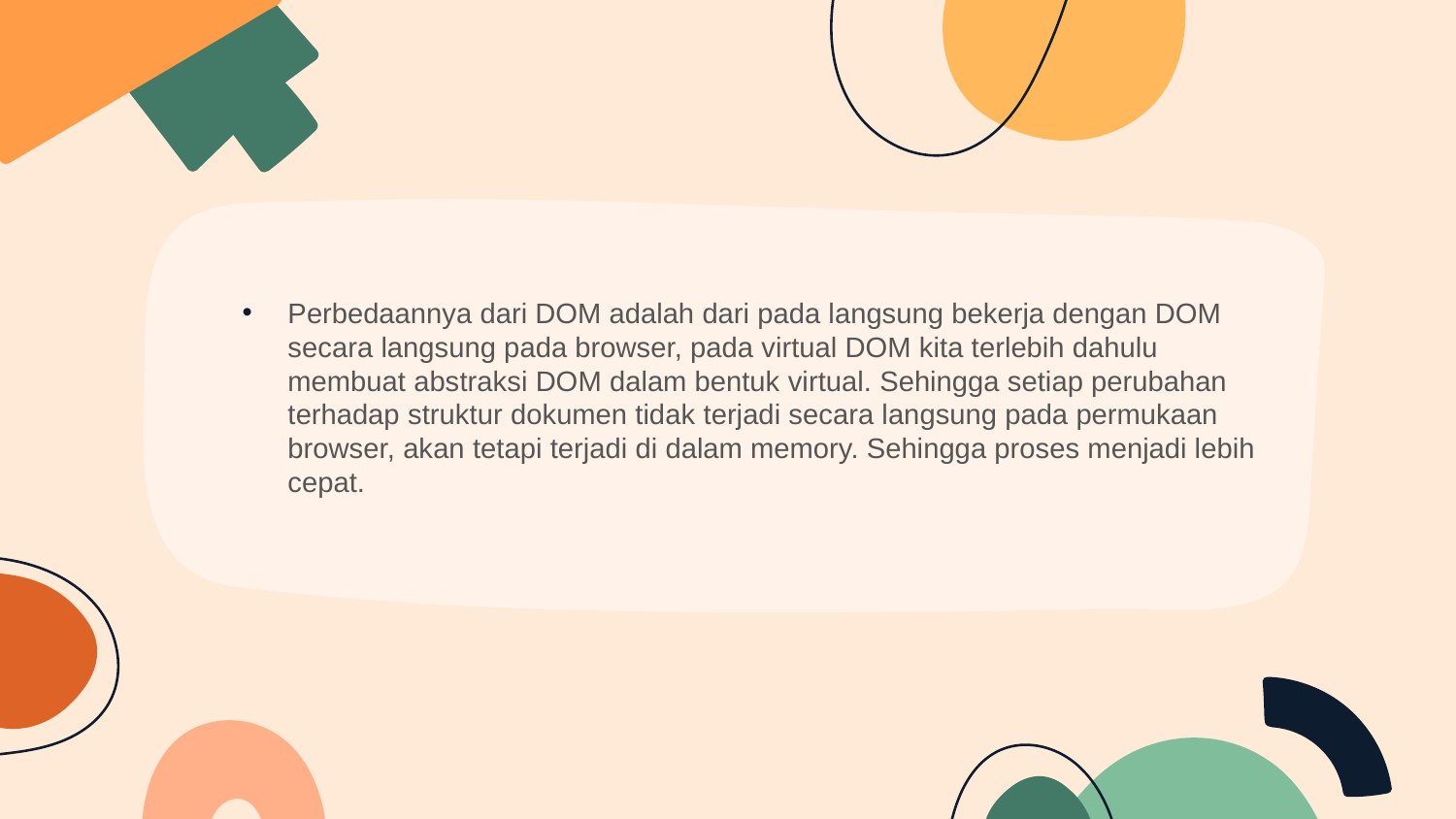

Perbedaannya dari DOM adalah dari pada langsung bekerja dengan DOM secara langsung pada browser, pada virtual DOM kita terlebih dahulu membuat abstraksi DOM dalam bentuk virtual. Sehingga setiap perubahan terhadap struktur dokumen tidak terjadi secara langsung pada permukaan browser, akan tetapi terjadi di dalam memory. Sehingga proses menjadi lebih cepat.